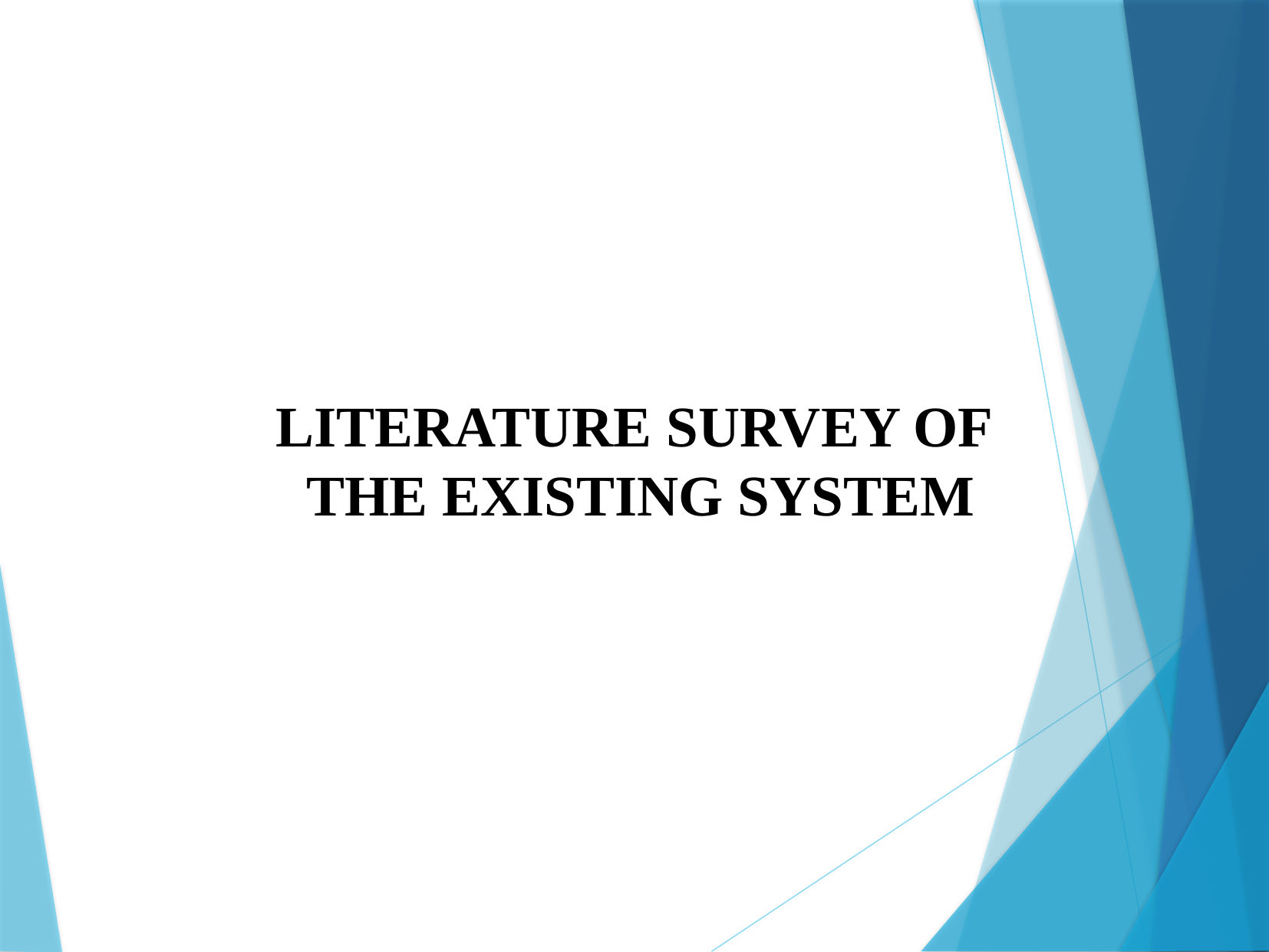

# LITERATURE SURVEY OF THE EXISTING SYSTEM